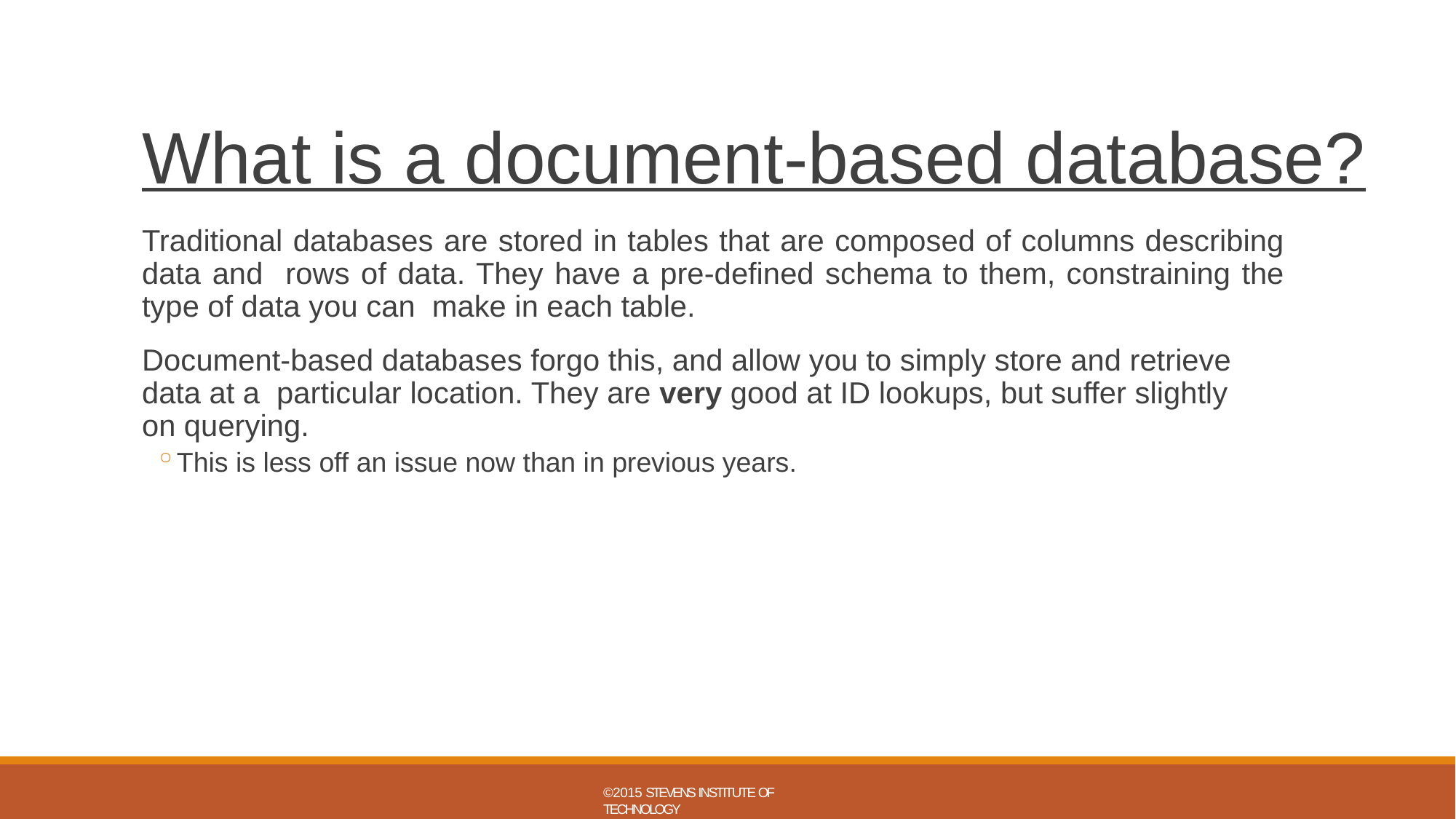

# What is a document-based database?
Traditional databases are stored in tables that are composed of columns describing data and  rows of data. They have a pre-defined schema to them, constraining the type of data you can  make in each table.
Document-based databases forgo this, and allow you to simply store and retrieve data at a  particular location. They are very good at ID lookups, but suffer slightly on querying.
This is less off an issue now than in previous years.
©2015 STEVENS INSTITUTE OF TECHNOLOGY